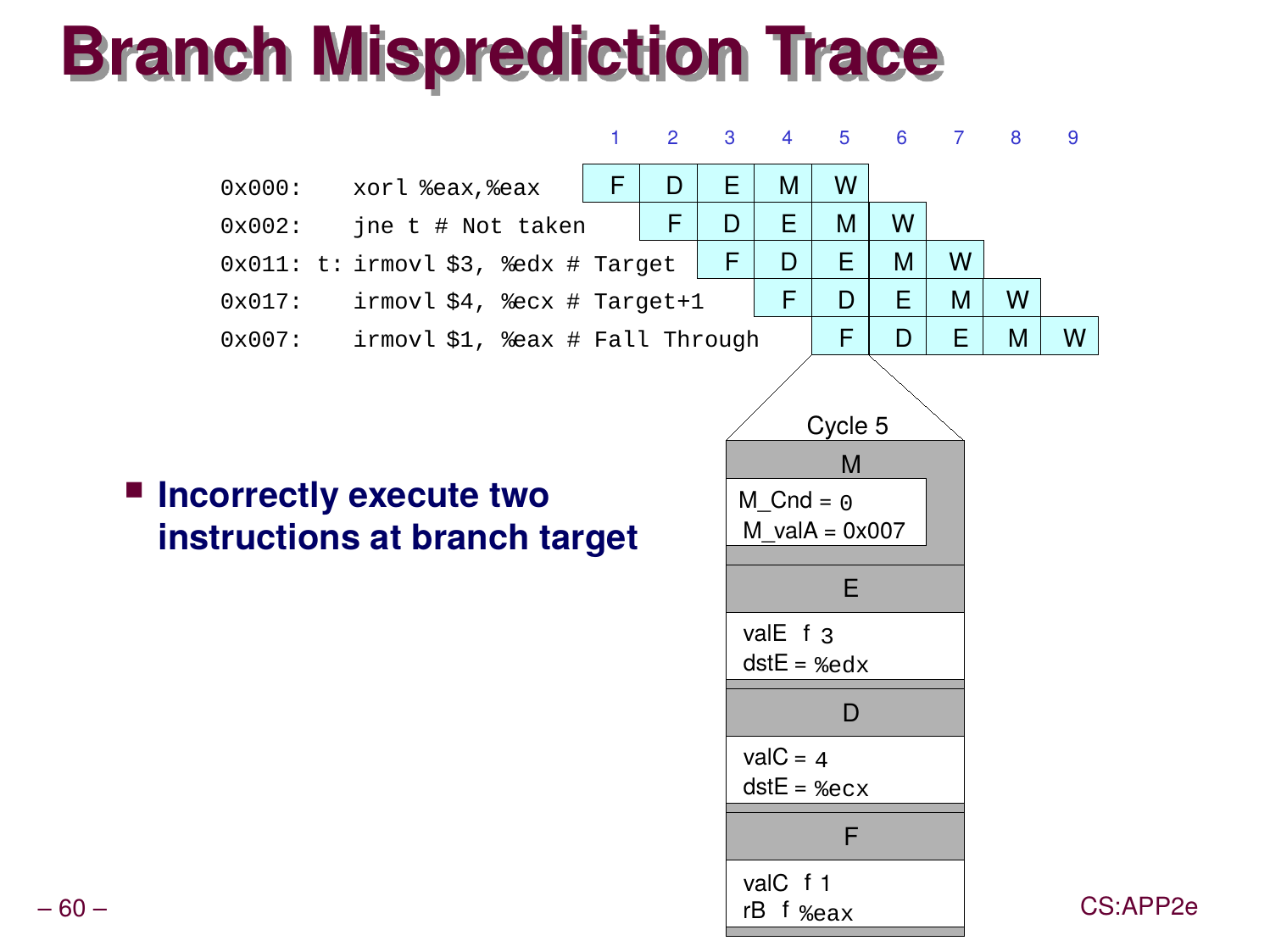

# Branch Misprediction Trace

1
2
3
4
5
6
7
8
9

F
D
E
M
W
0x000:
xorl
%
eax
,%
eax

F
D
E
M
W
0x002:
jne
t # Not taken

F
D
E
M
W
0x011: t:
irmovl
$3, %
edx
# Target

F
D
E
M
W
0x017:
irmovl
$4, %
ecx
# Target+1

F
F
D
D
E
E
M
M
W
W
0x007:
irmovl
$1, %
eax
# Fall Through

F
F

f
f
valC
valC
1
1
f
f
rB
rB
%
%
eax
eax

Cycle 5

M

M_Cnd =
0
M_
valA
= 0x007

E
E

f
f
valE
valE
3
3
dstE
dstE
=
=
%
%
edx
edx

D
D

valC
valC
=
=
4
4
dstE
dstE
=
=
%
%
ecx
ecx
Incorrectly execute two instructions at branch target